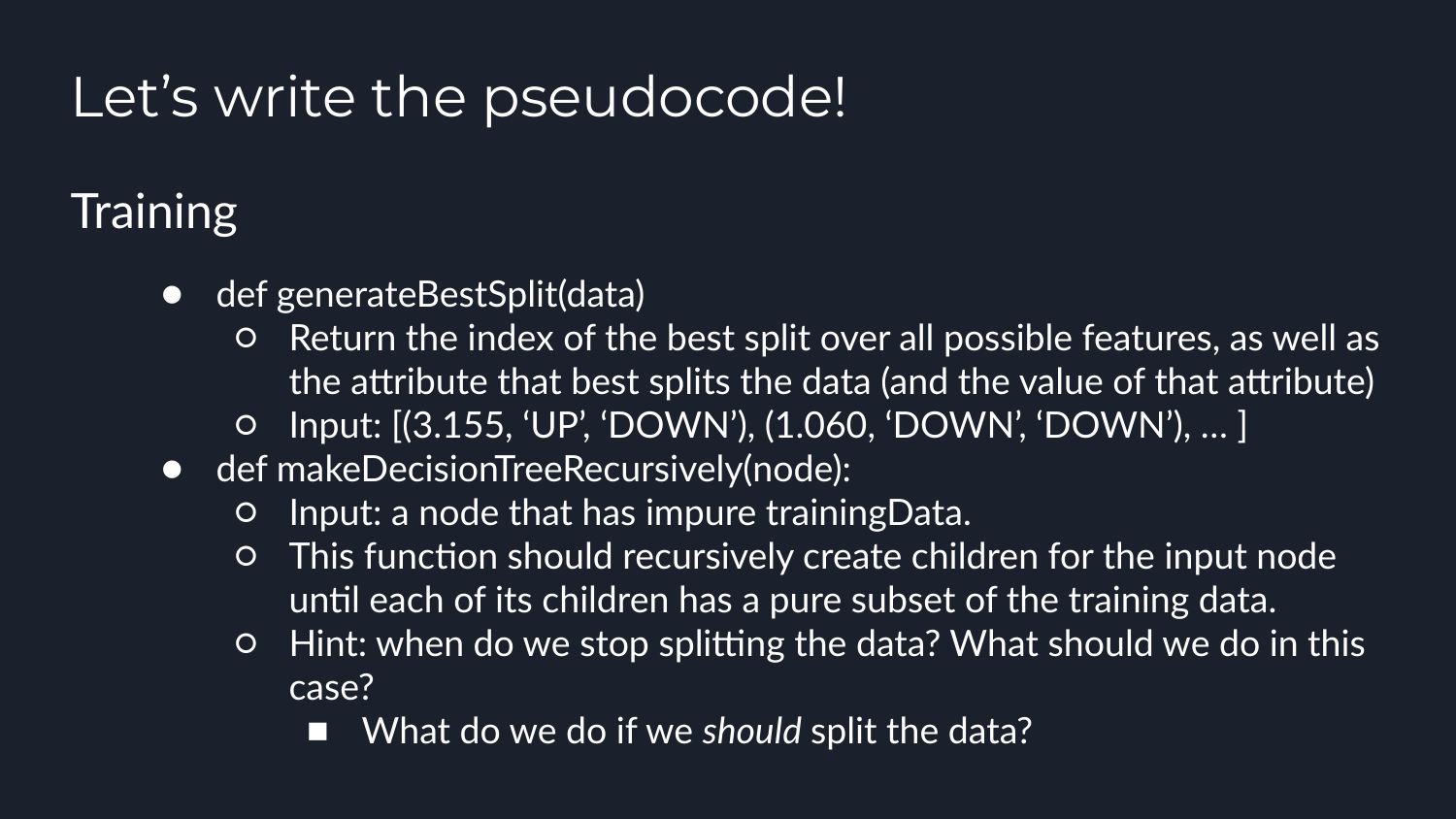

Let’s write the pseudocode!
Training
def generateBestSplit(data)
Return the index of the best split over all possible features, as well as the attribute that best splits the data (and the value of that attribute)
Input: [(3.155, ‘UP’, ‘DOWN’), (1.060, ‘DOWN’, ‘DOWN’), … ]
def makeDecisionTreeRecursively(node):
Input: a node that has impure trainingData.
This function should recursively create children for the input node until each of its children has a pure subset of the training data.
Hint: when do we stop splitting the data? What should we do in this case?
What do we do if we should split the data?